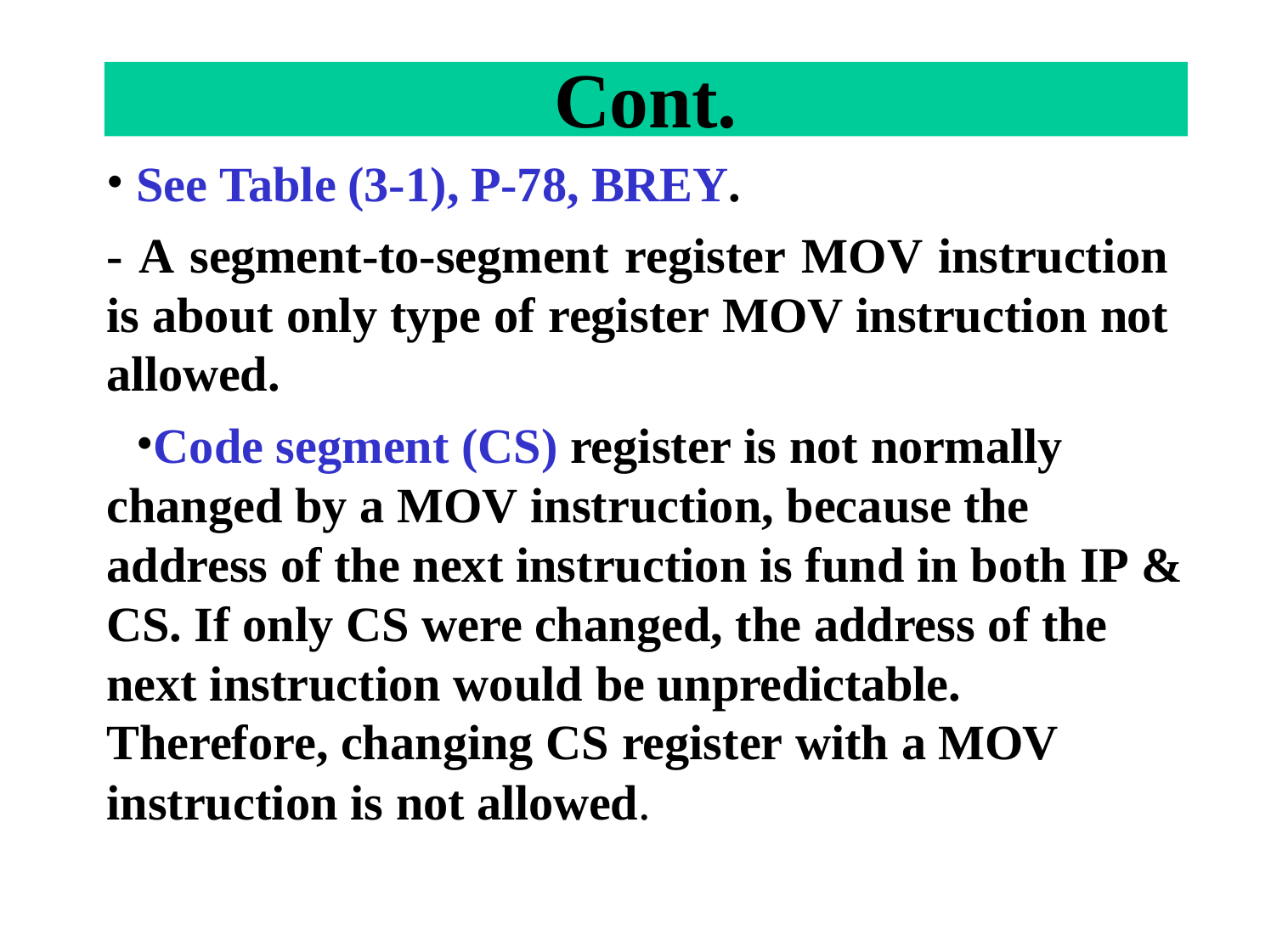

# Cont.

See Table (3-1), P-78, BREY.
- A segment-to-segment register MOV instruction is about only type of register MOV instruction not allowed.
Code segment (CS) register is not normally changed by a MOV instruction, because the address of the next instruction is fund in both IP & CS. If only CS were changed, the address of the next instruction would be unpredictable. Therefore, changing CS register with a MOV instruction is not allowed.